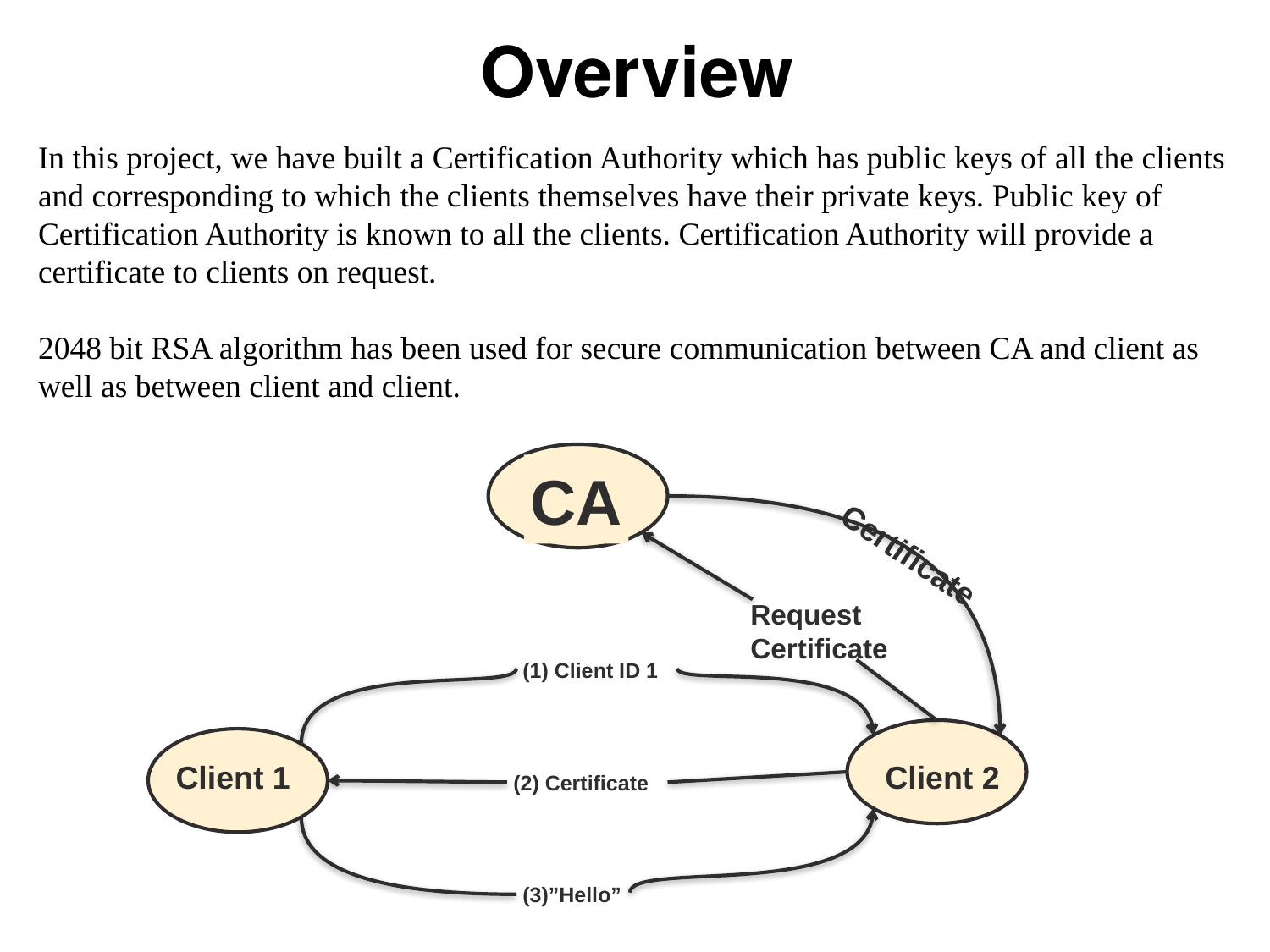

# Overview
In this project, we have built a Certification Authority which has public keys of all the clients and corresponding to which the clients themselves have their private keys. Public key of Certification Authority is known to all the clients. Certification Authority will provide a certificate to clients on request.

2048 bit RSA algorithm has been used for secure communication between CA and client as well as between client and client.

CA
Certificate
Request
Certificate
(1) Client ID 1

Client 2

Client 1
(2) Certificate
(3)”Hello”